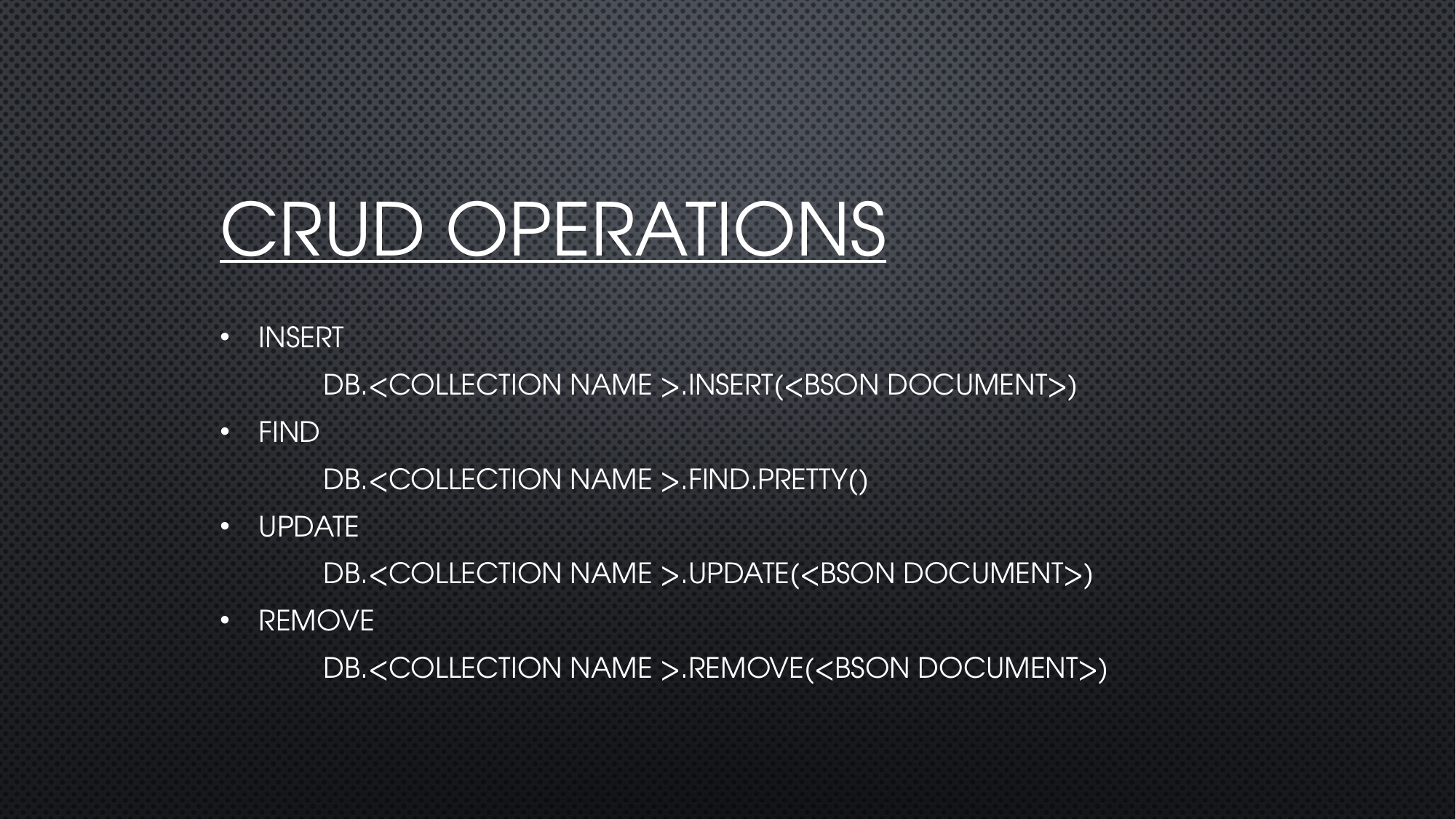

# CRUD Operations
Insert
	 Db.<collection name >.insert(<BSON document>)
Find
	 Db.<collection name >.find.pretty()
Update
	 Db.<collection name >.update(<BSON document>)
Remove
	 Db.<collection name >.remove(<BSON document>)